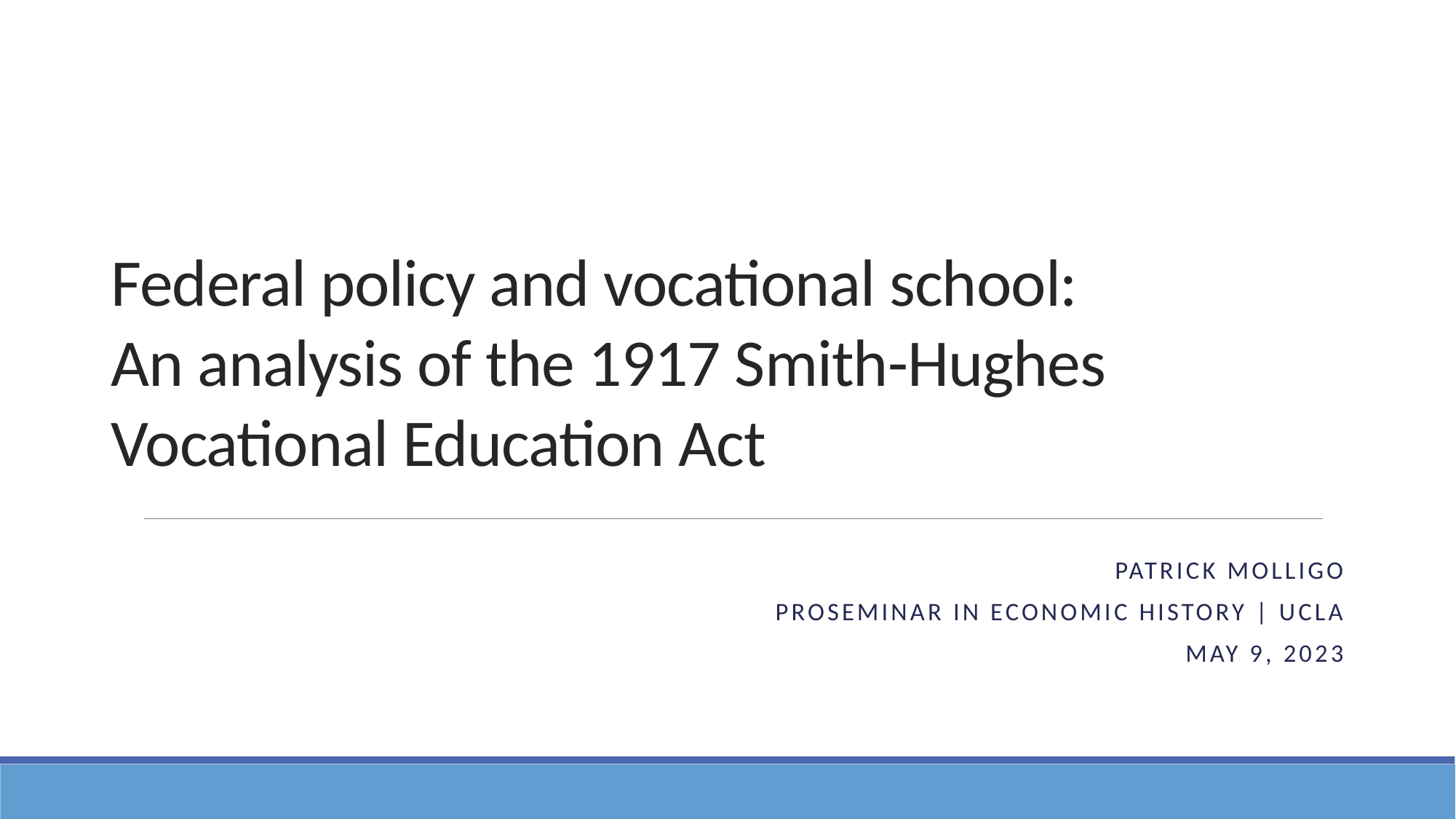

# Federal policy and vocational school: An analysis of the 1917 Smith-Hughes Vocational Education Act
Patrick Molligo
Proseminar in Economic history | UCLA
May 9, 2023